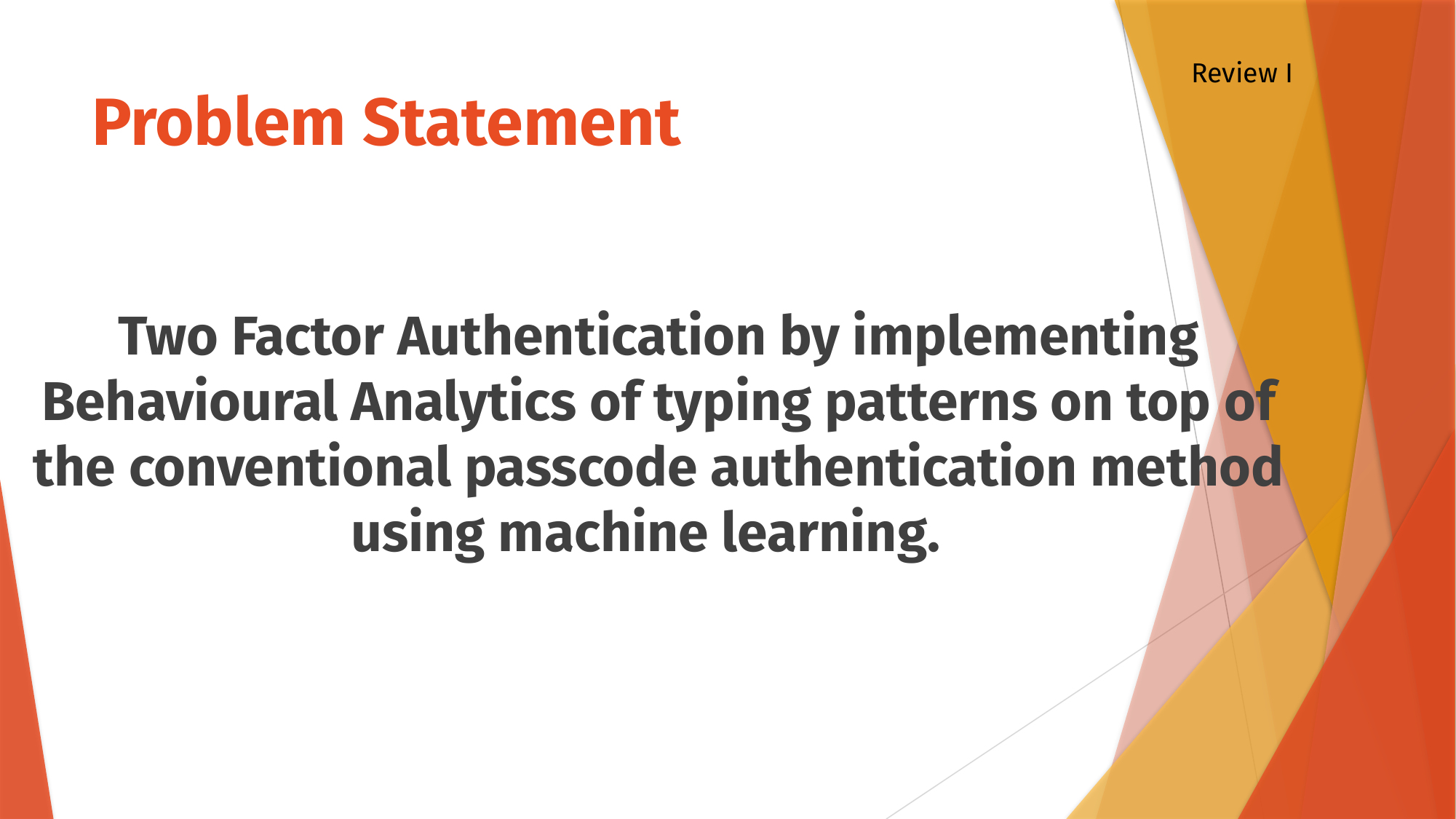

Review I
# Problem Statement
Two Factor Authentication by implementing Behavioural Analytics of typing patterns on top of the conventional passcode authentication method using machine learning.